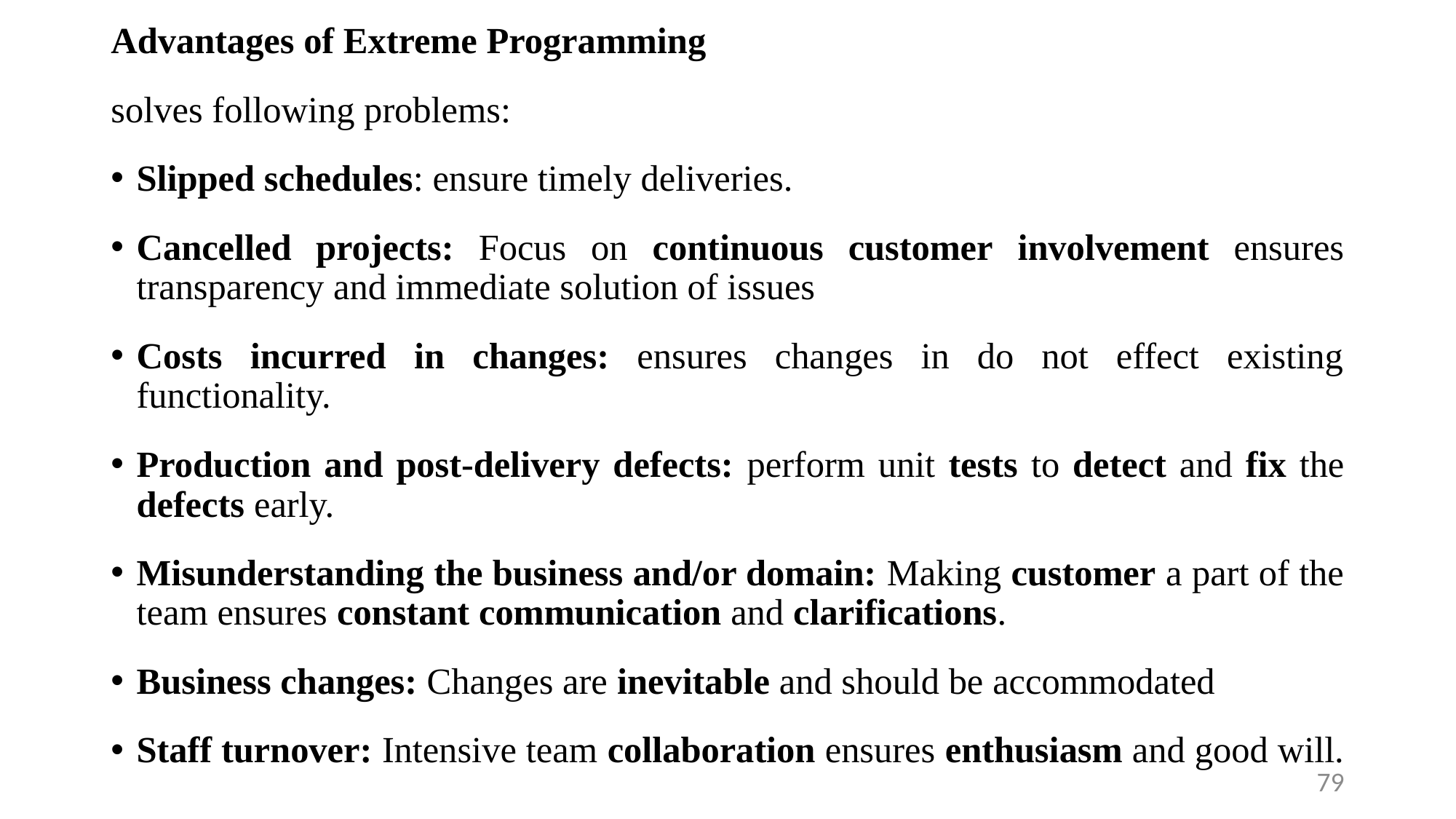

Advantages of Extreme Programming
solves following problems:
Slipped schedules: ensure timely deliveries.
Cancelled projects: Focus on continuous customer involvement ensures transparency and immediate solution of issues
Costs incurred in changes: ensures changes in do not effect existing functionality.
Production and post-delivery defects: perform unit tests to detect and fix the defects early.
Misunderstanding the business and/or domain: Making customer a part of the team ensures constant communication and clarifications.
Business changes: Changes are inevitable and should be accommodated
Staff turnover: Intensive team collaboration ensures enthusiasm and good will.
79